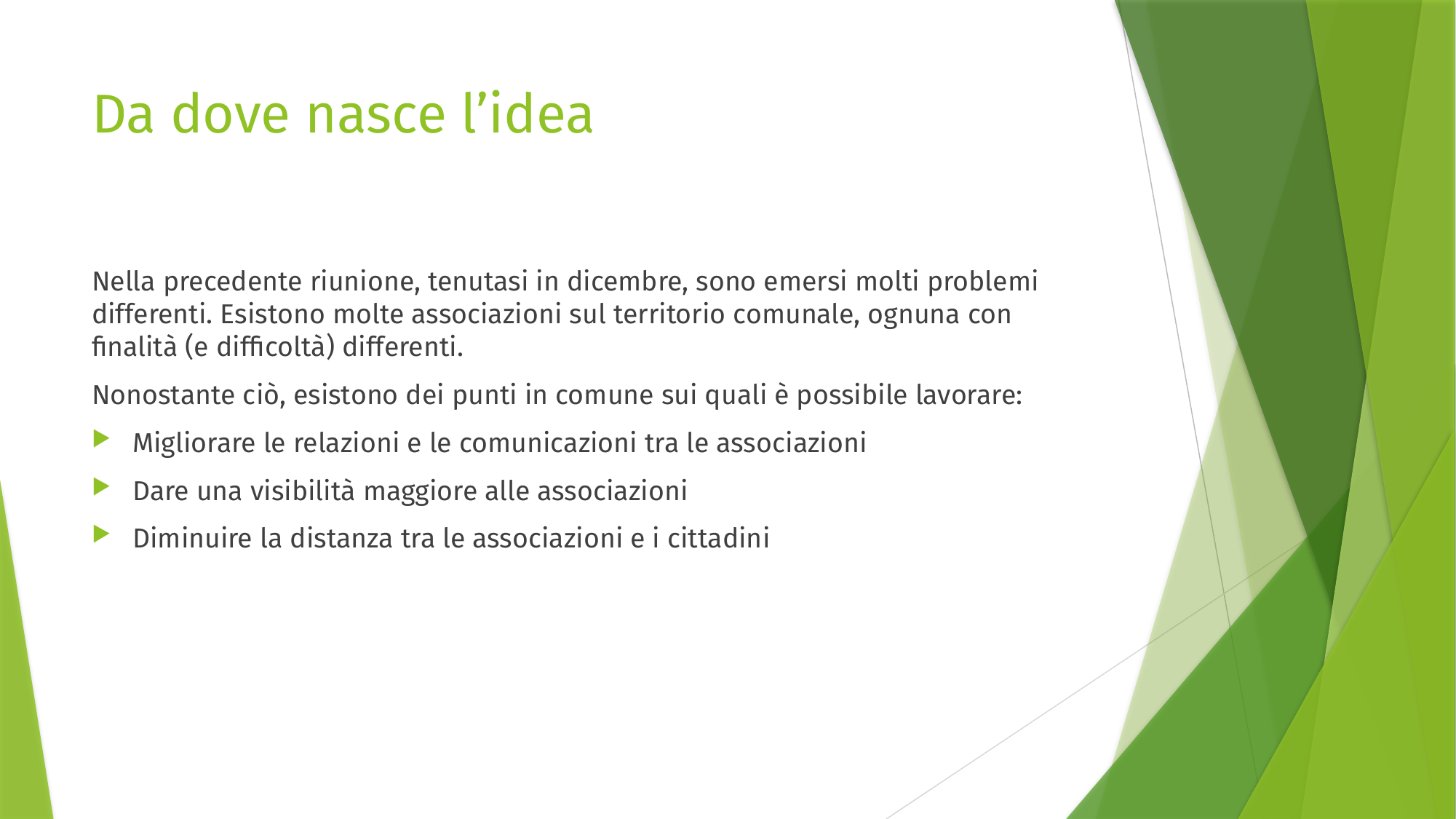

# Da dove nasce l’idea
Nella precedente riunione, tenutasi in dicembre, sono emersi molti problemi differenti. Esistono molte associazioni sul territorio comunale, ognuna con finalità (e difficoltà) differenti.
Nonostante ciò, esistono dei punti in comune sui quali è possibile lavorare:
Migliorare le relazioni e le comunicazioni tra le associazioni
Dare una visibilità maggiore alle associazioni
Diminuire la distanza tra le associazioni e i cittadini